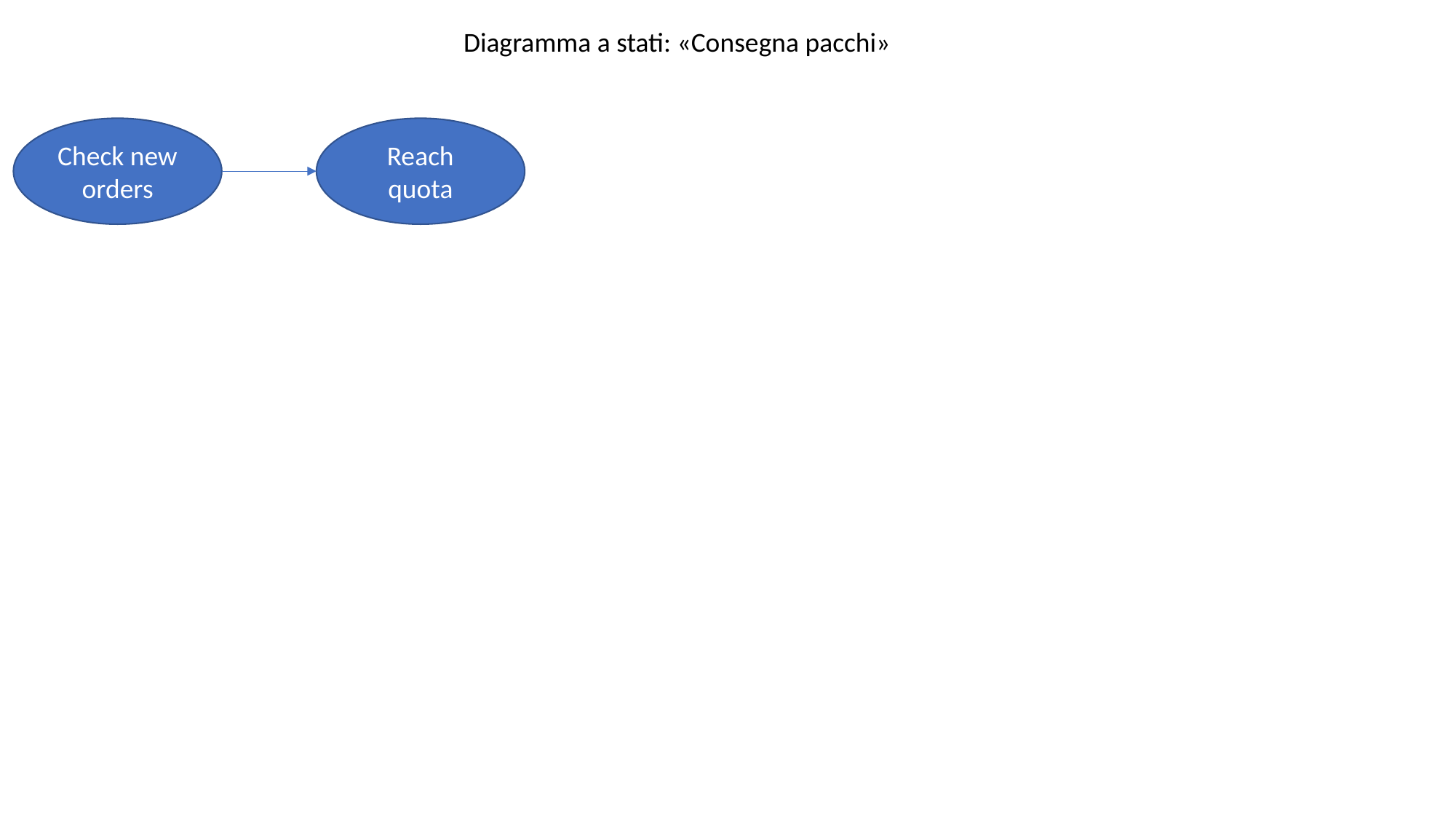

Diagramma a stati: «Consegna pacchi»

Reach quota

Check new orders